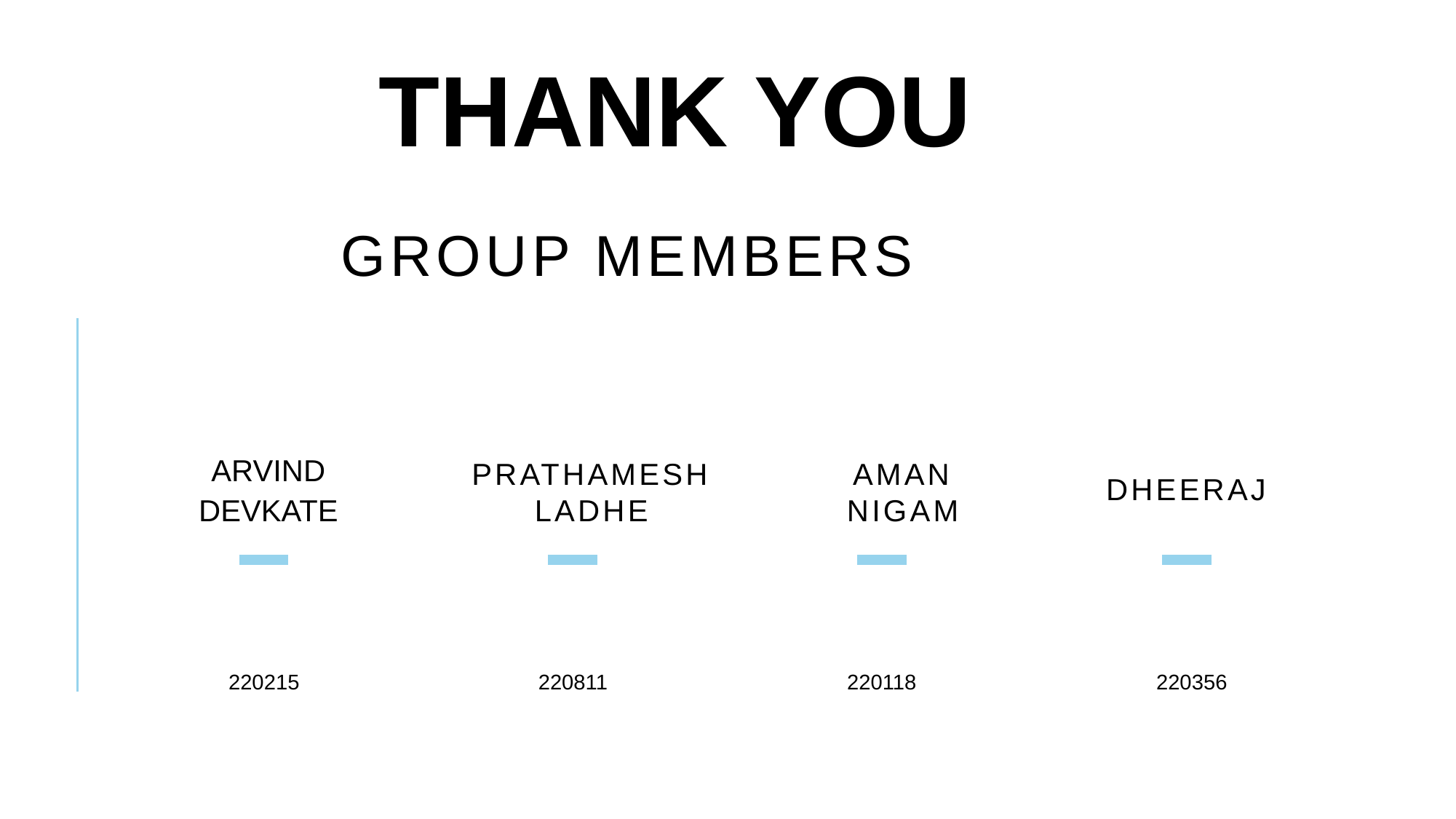

THANK YOU
# GROUP MEMBERS
AMAN NIGAM
DHEERAJ
ARVIND DEVKATE
PRATHAMESH LADHE
220215
220811
220118
220356